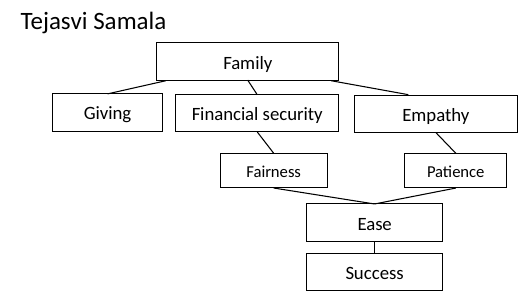

# Tejasvi Samala
Family
Giving
Financial security
Empathy
Fairness
Patience
Ease
Success